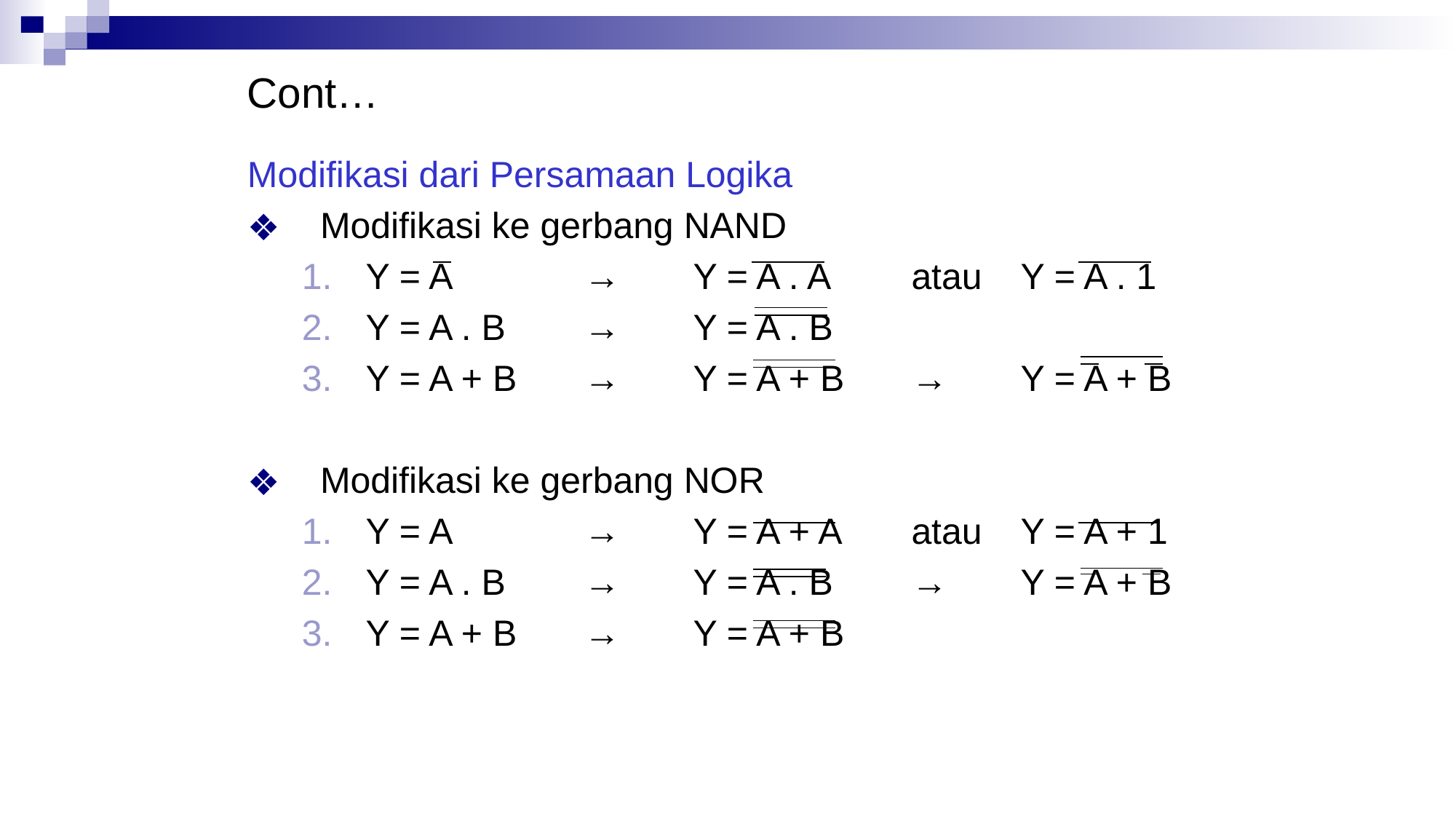

# Cont…
Modifikasi dari Persamaan Logika
Modifikasi ke gerbang NAND
Y = A		→	Y = A . A	atau	Y = A . 1
Y = A . B	→	Y = A . B
Y = A + B	→ 	Y = A + B	→	Y = A + B

Modifikasi ke gerbang NOR
Y = A		→	Y = A + A	atau	Y = A + 1
Y = A . B	→	Y = A . B	→ 	Y = A + B
Y = A + B	→ 	Y = A + B